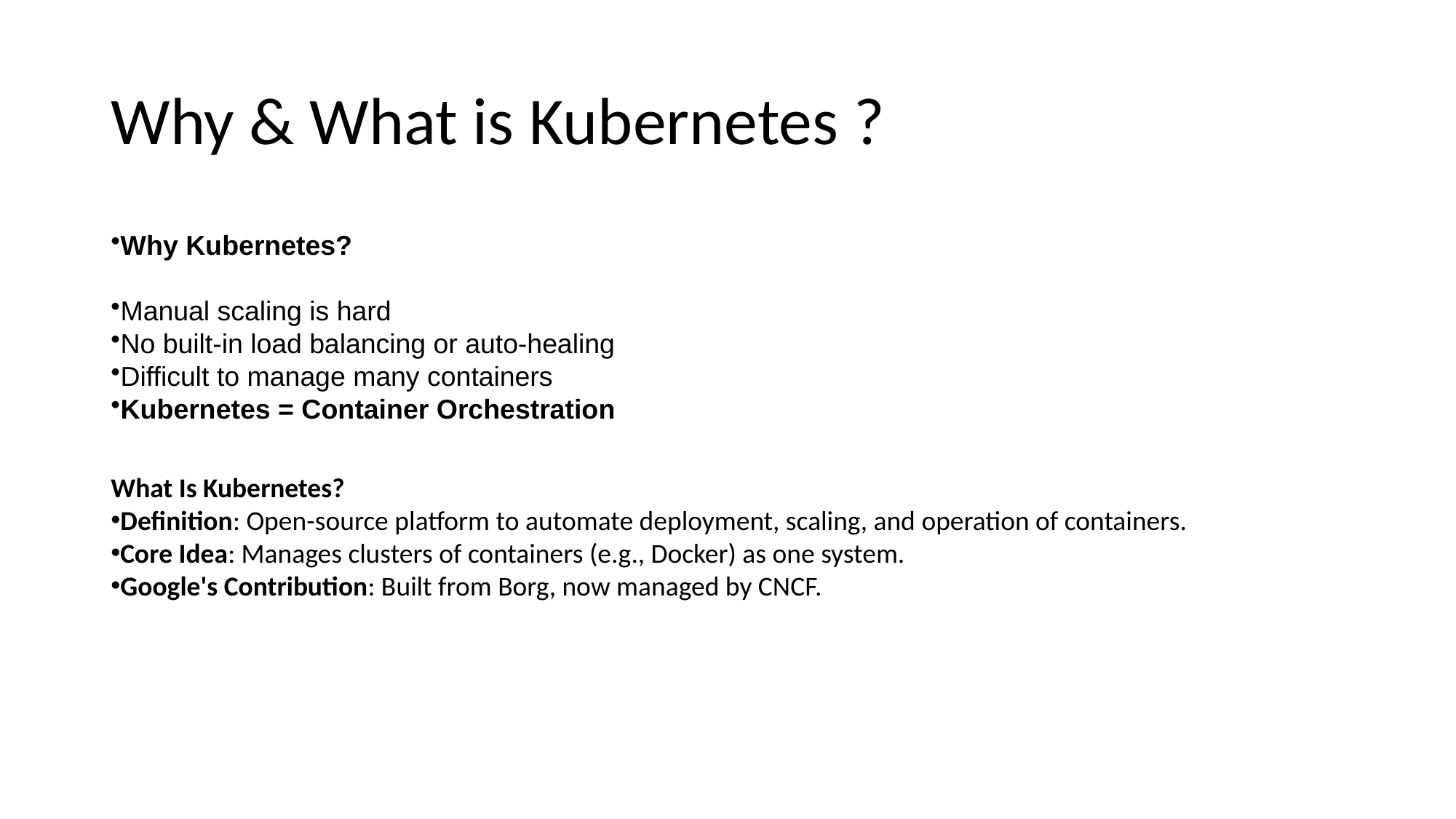

# Why & What is Kubernetes ?
Why Kubernetes?

Manual scaling is hard
No built-in load balancing or auto-healing
Difficult to manage many containers
Kubernetes = Container Orchestration
What Is Kubernetes?
Definition: Open-source platform to automate deployment, scaling, and operation of containers.
Core Idea: Manages clusters of containers (e.g., Docker) as one system.
Google's Contribution: Built from Borg, now managed by CNCF.